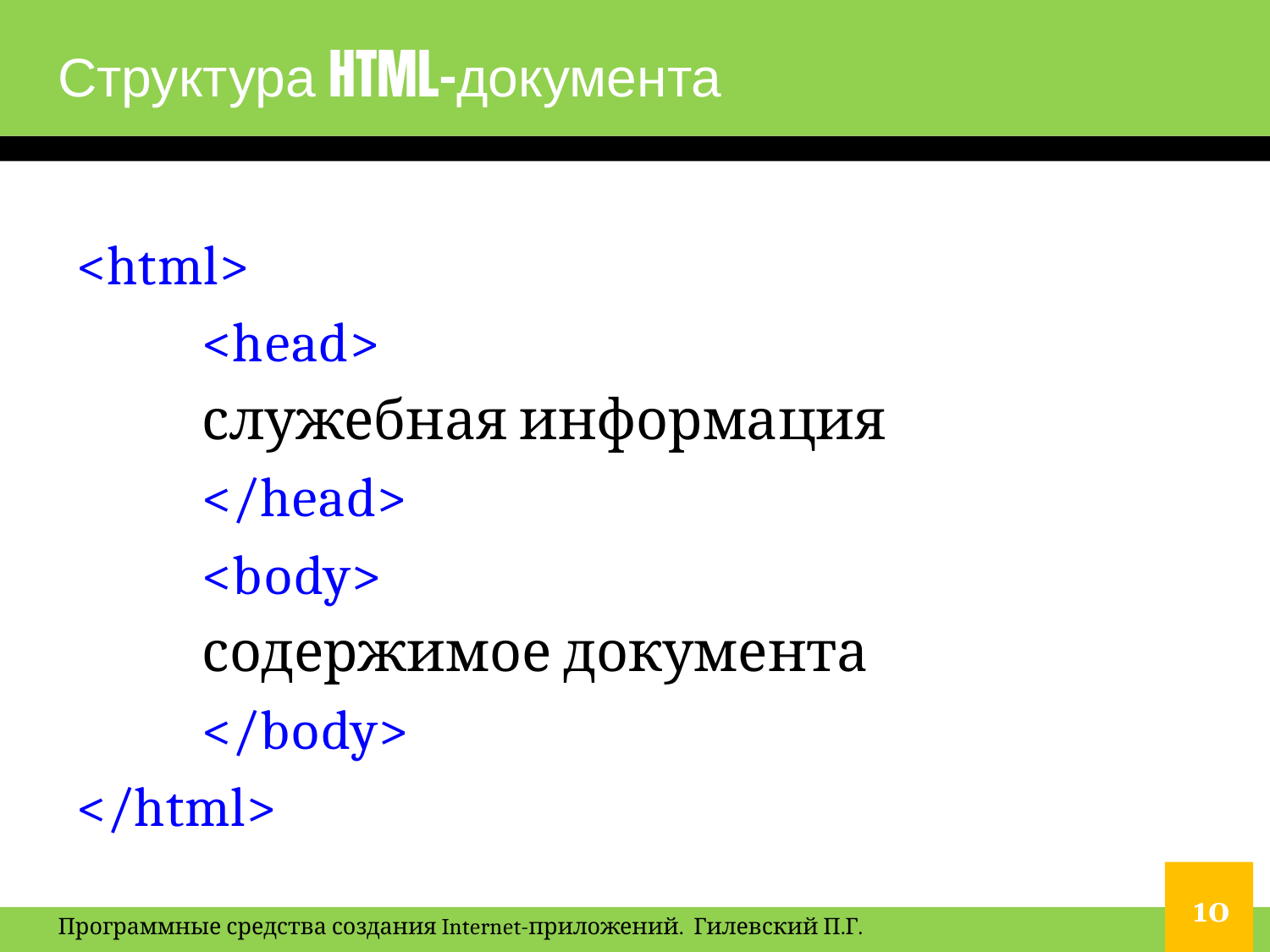

# Структура HTML-документа
<html>
	<head>
		служебная информация
	</head>
	<body>
		содержимое документа
	</body>
</html>
10